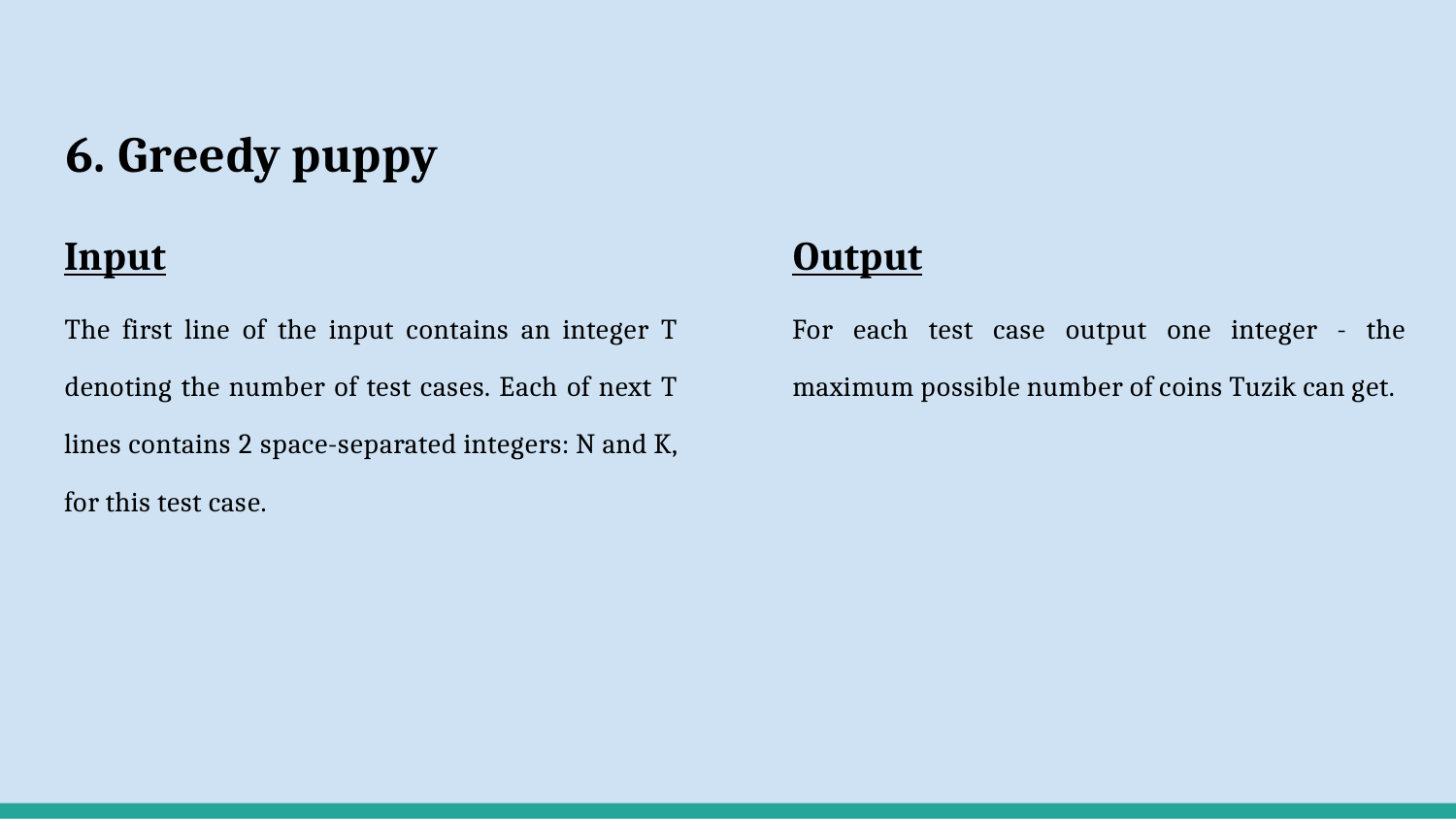

# 6. Greedy puppy

Input
The first line of the input contains an integer T denoting the number of test cases. Each of next T lines contains 2 space-separated integers: N and K, for this test case.

Output
For each test case output one integer - the maximum possible number of coins Tuzik can get.